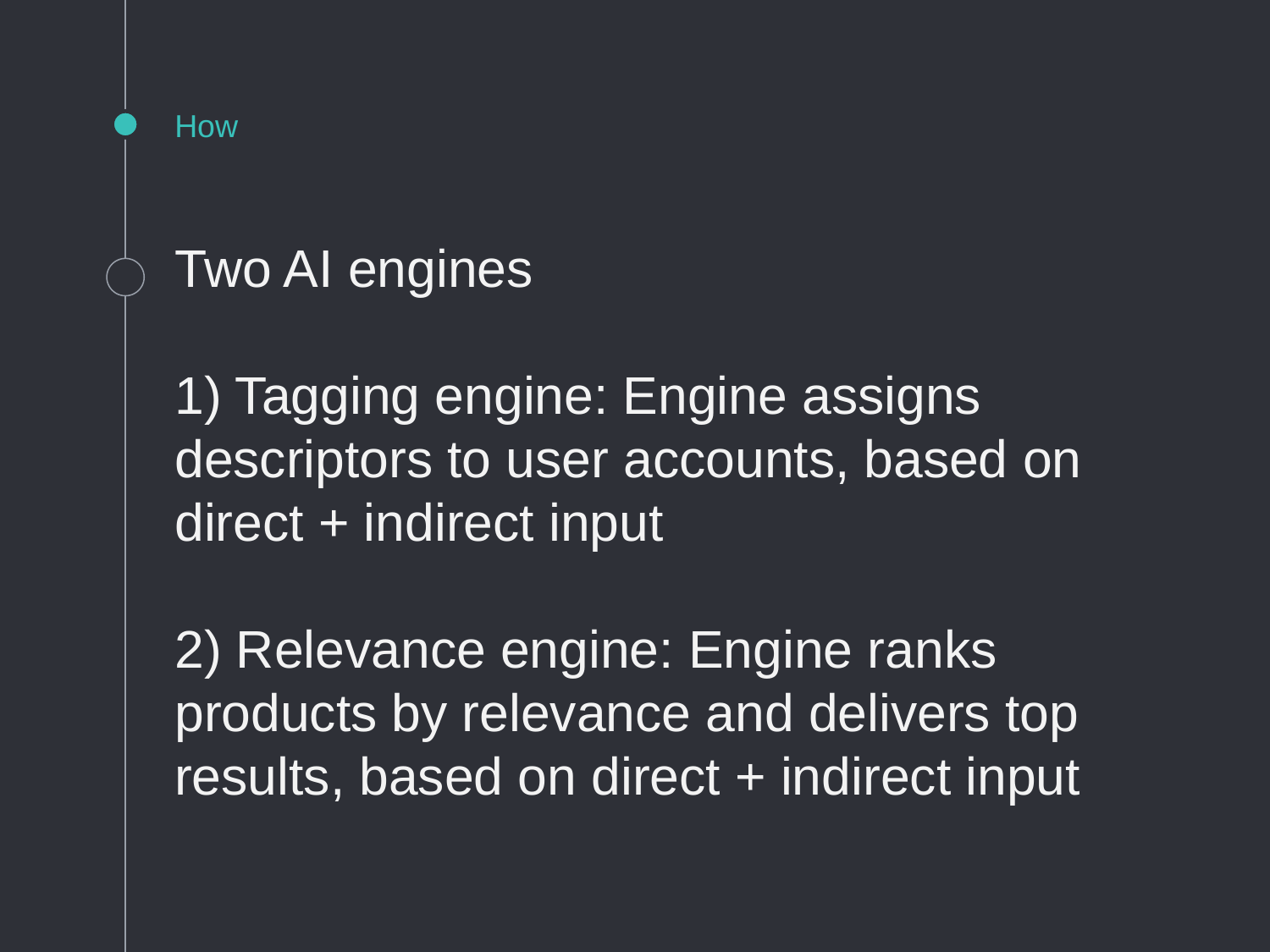

# How
Two AI engines

1) Tagging engine: Engine assigns descriptors to user accounts, based on direct + indirect input

2) Relevance engine: Engine ranks products by relevance and delivers top results, based on direct + indirect input